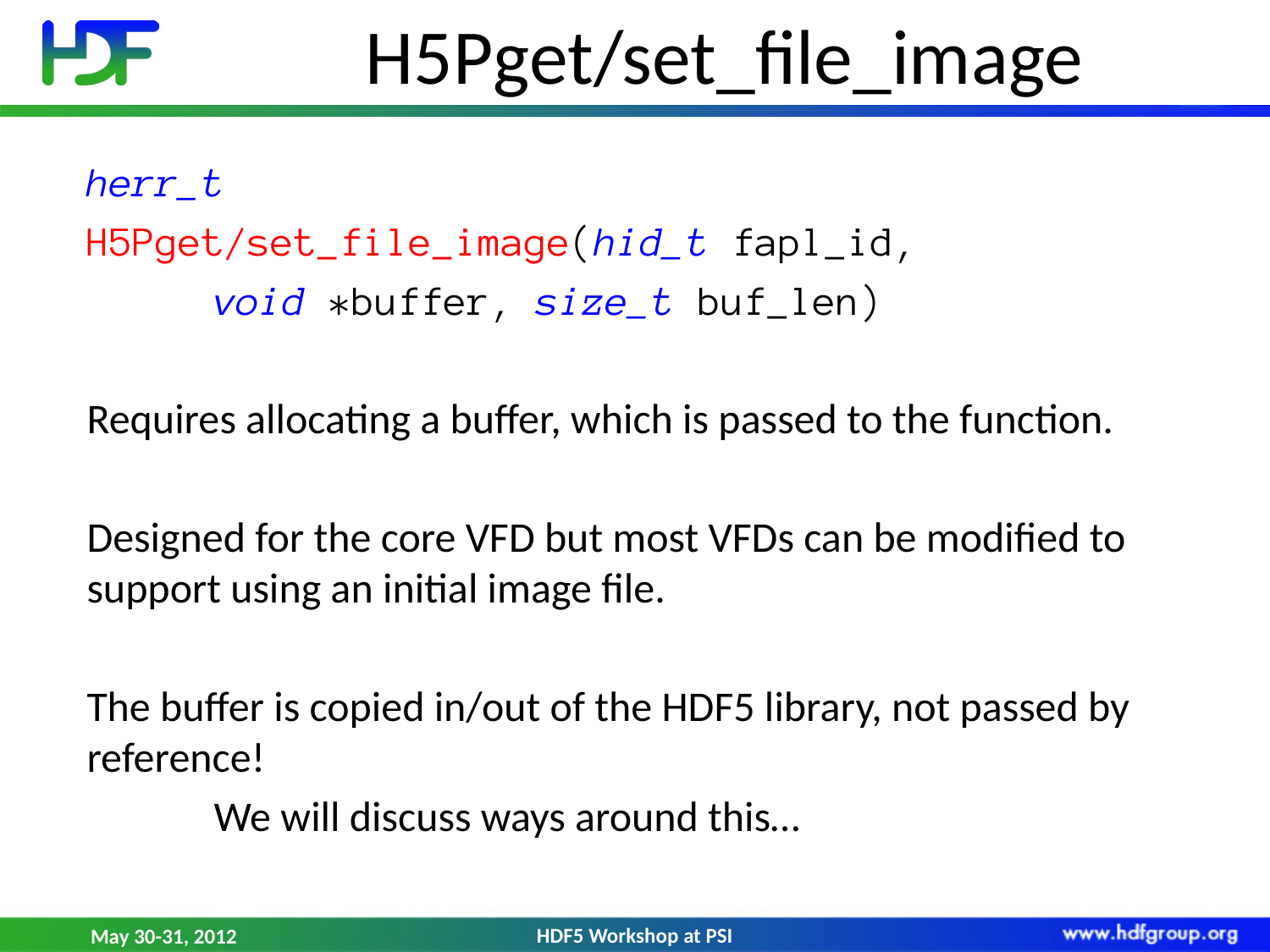

# H5Pget/set_file_image
herr_t
H5Pget/set_file_image(hid_t fapl_id,
	void *buffer, size_t buf_len)

Requires allocating a buffer, which is passed to the function.

Designed for the core VFD but most VFDs can be modified to support using an initial image file.

The buffer is copied in/out of the HDF5 library, not passed by reference!
	We will discuss ways around this…